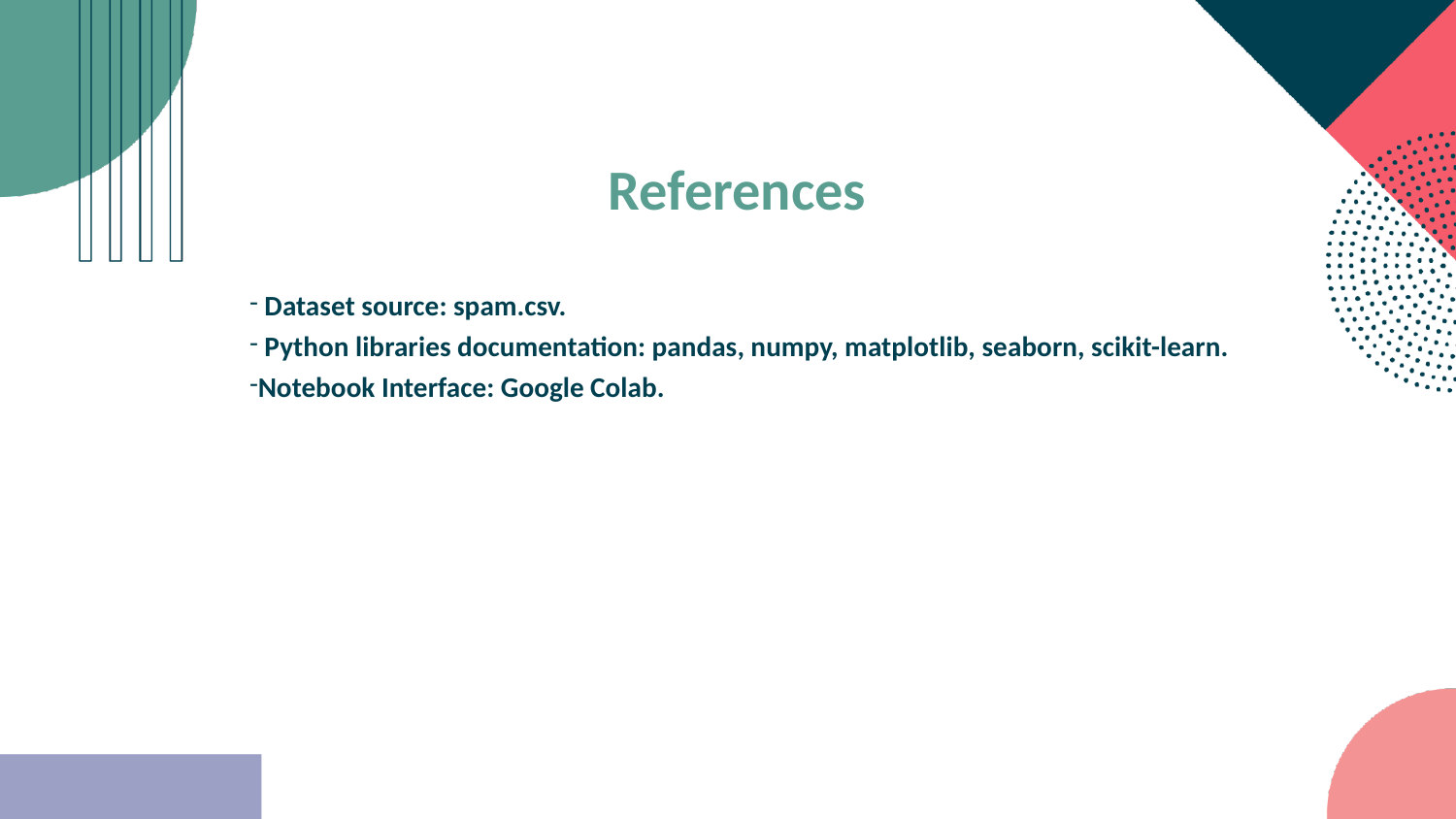

References
 Dataset source: spam.csv.
 Python libraries documentation: pandas, numpy, matplotlib, seaborn, scikit-learn.
Notebook Interface: Google Colab.